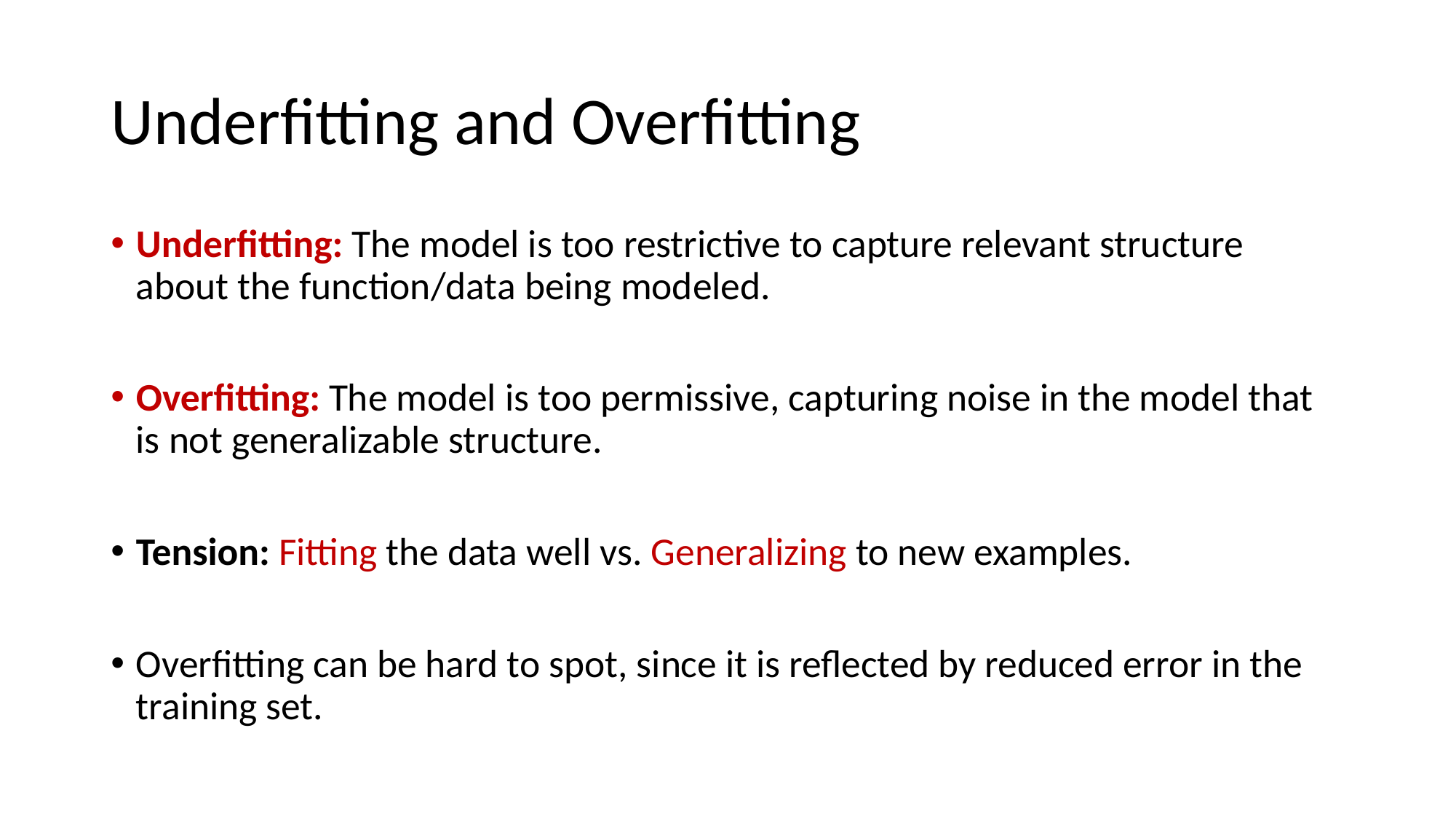

# Underfitting and Overfitting
Underfitting: The model is too restrictive to capture relevant structure about the function/data being modeled.

Overfitting: The model is too permissive, capturing noise in the model that is not generalizable structure.

Tension: Fitting the data well vs. Generalizing to new examples.

Overfitting can be hard to spot, since it is reflected by reduced error in the training set.